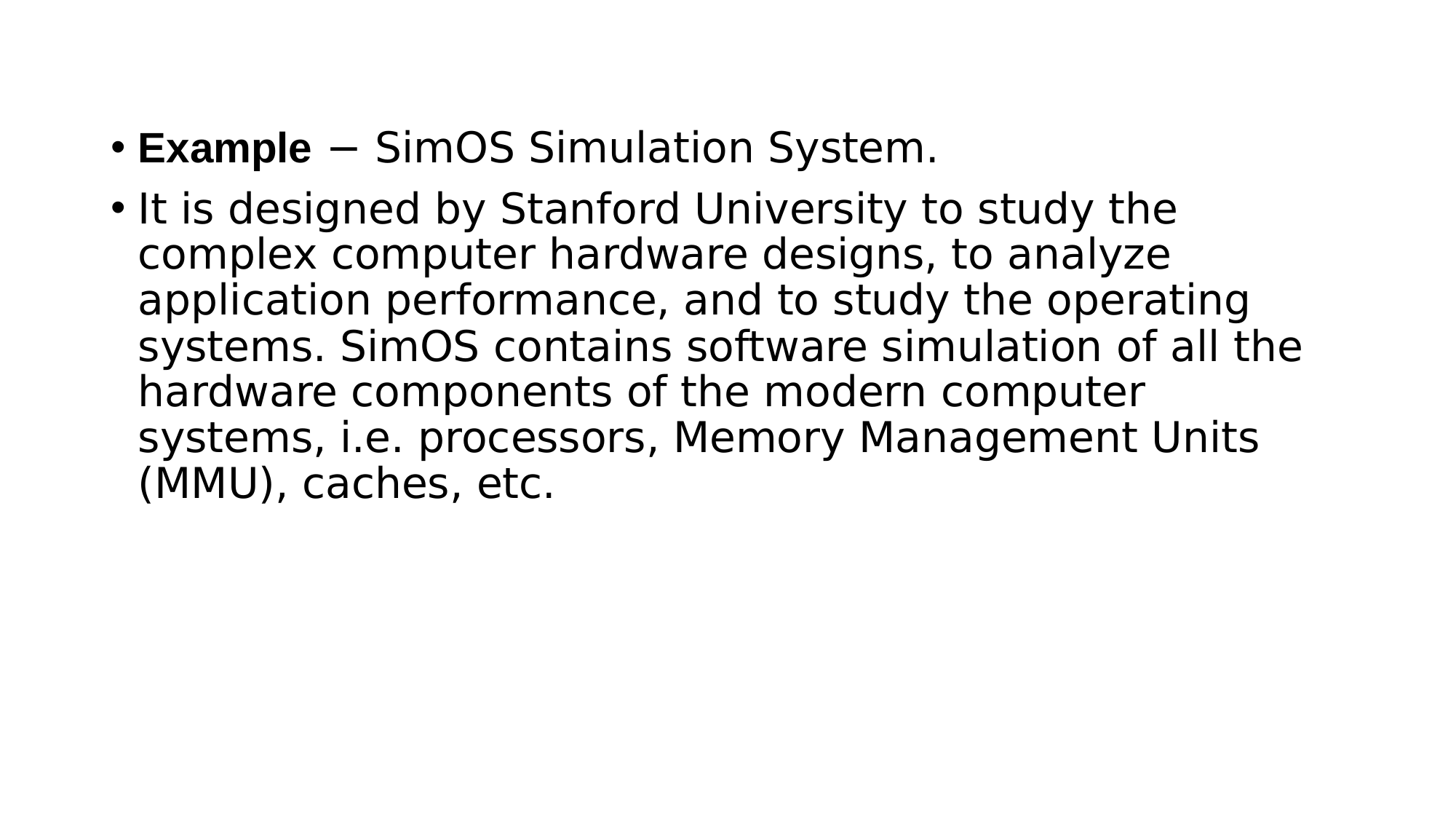

Example − SimOS Simulation System.
It is designed by Stanford University to study the complex computer hardware designs, to analyze application performance, and to study the operating systems. SimOS contains software simulation of all the hardware components of the modern computer systems, i.e. processors, Memory Management Units (MMU), caches, etc.